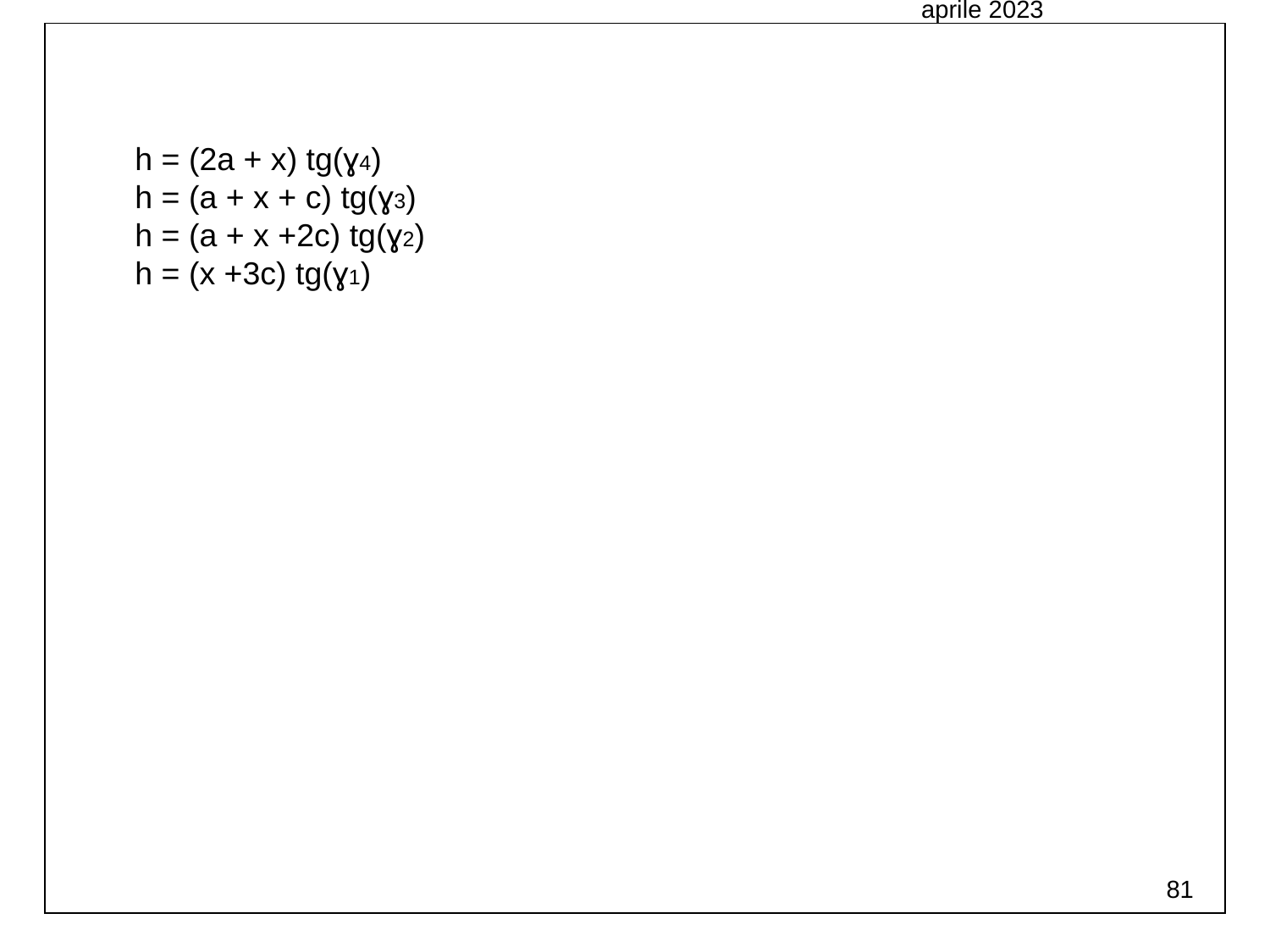

aprile 2023

h = (2a + x) tg(ɣ4)
h = (a + x + c) tg(ɣ3)
h = (a + x +2c) tg(ɣ2)
h = (x +3c) tg(ɣ1)

81